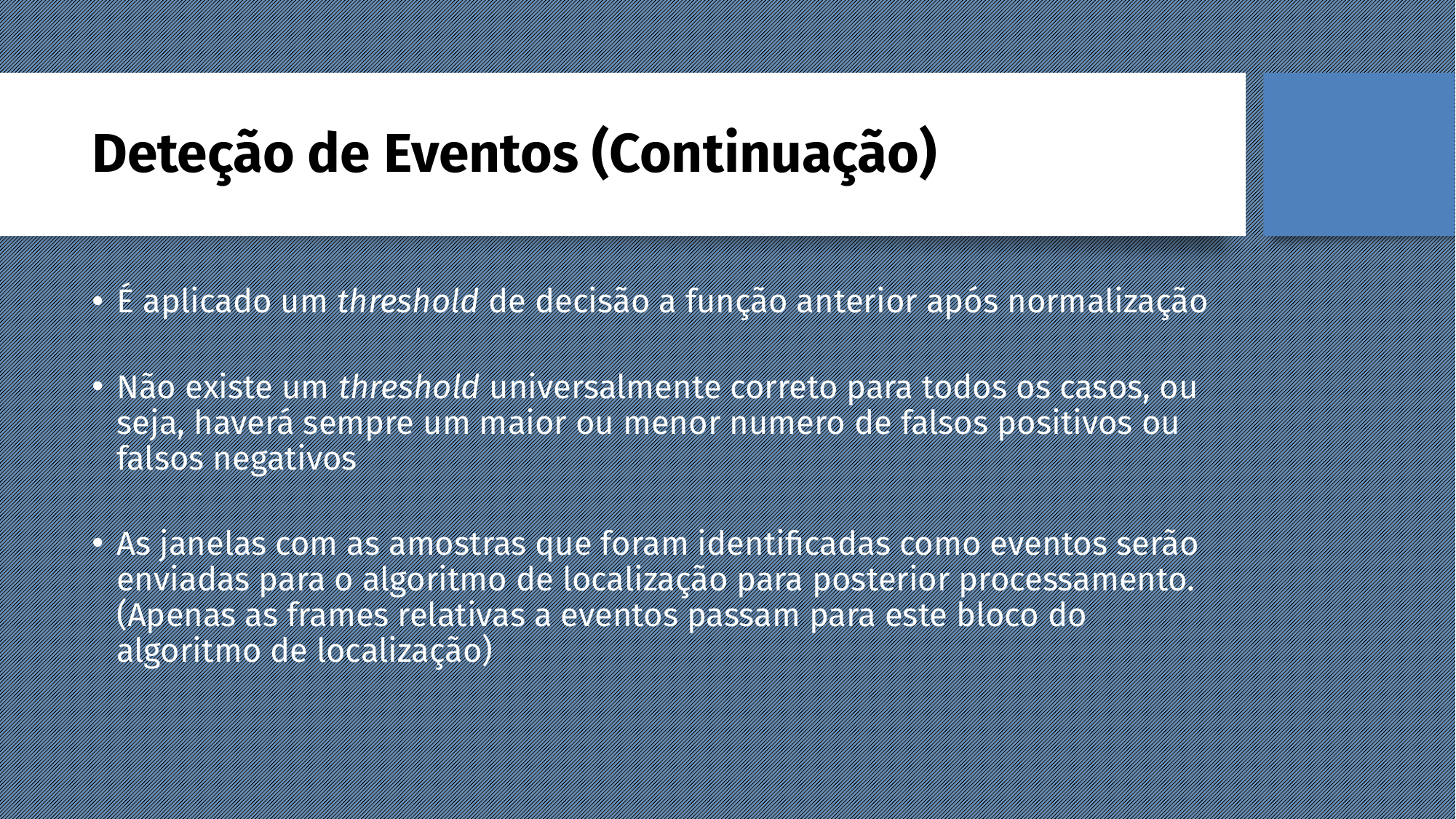

Deteção de Eventos (Continuação)
É aplicado um threshold de decisão a função anterior após normalização
Não existe um threshold universalmente correto para todos os casos, ou seja, haverá sempre um maior ou menor numero de falsos positivos ou falsos negativos
As janelas com as amostras que foram identificadas como eventos serão enviadas para o algoritmo de localização para posterior processamento.
(Apenas as frames relativas a eventos passam para este bloco do algoritmo de localização)